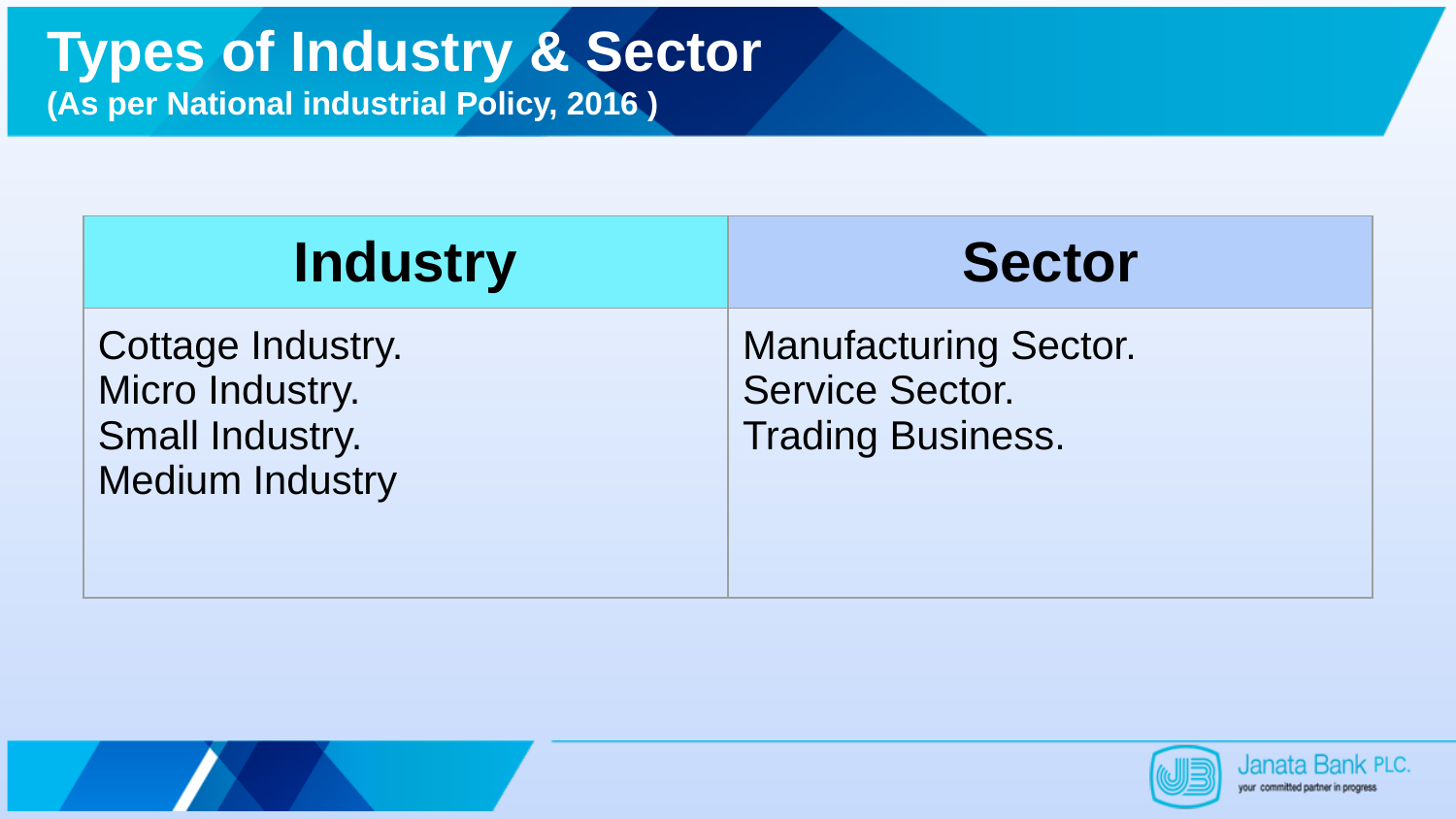

# Types of Industry & Sector (As per National industrial Policy, 2016 )

| Industry | Sector |
| --- | --- |
| Cottage Industry. Micro Industry. Small Industry. Medium Industry | Manufacturing Sector. Service Sector. Trading Business. |